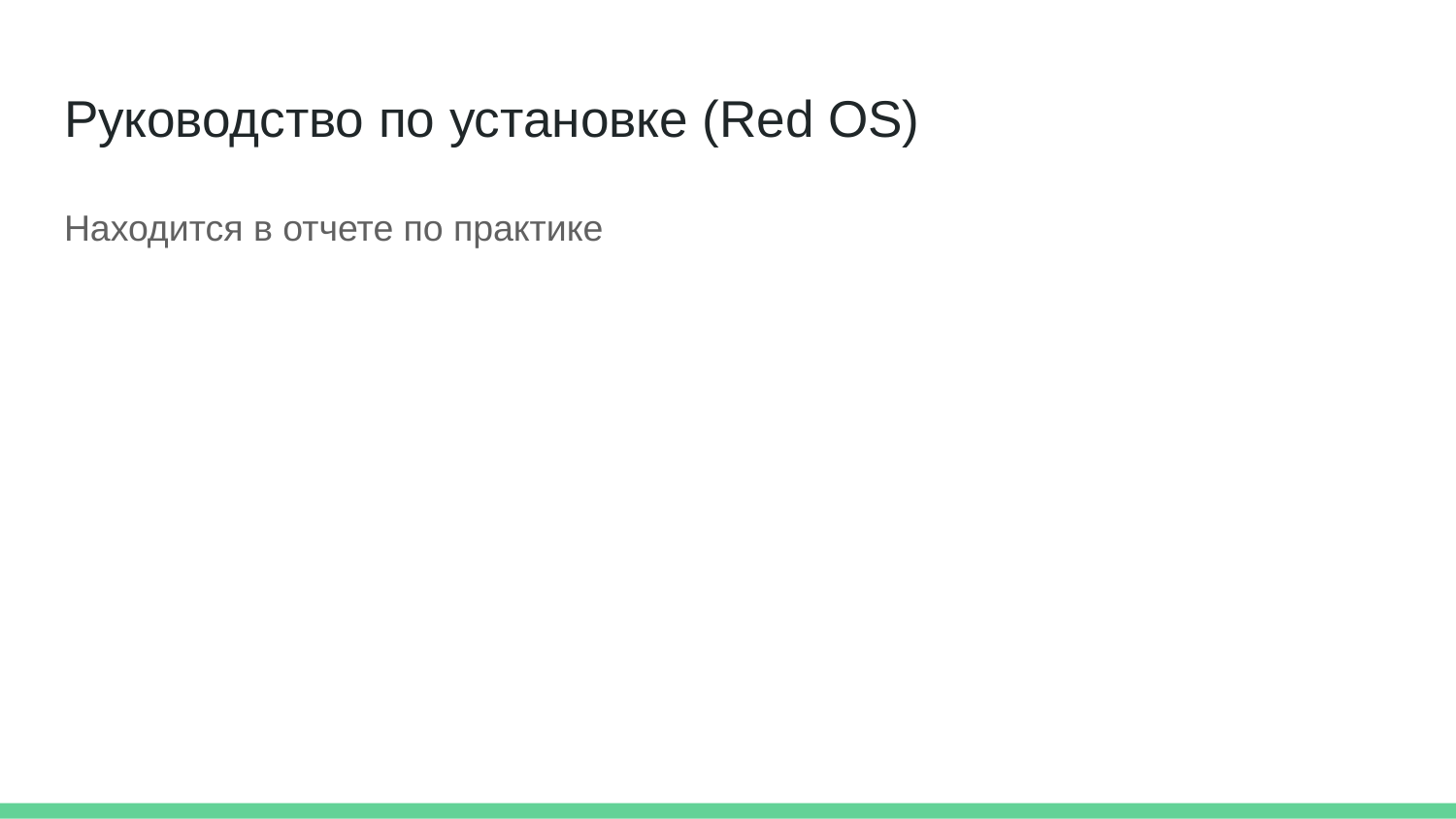

# Руководство по установке (Red OS)
Находится в отчете по практике